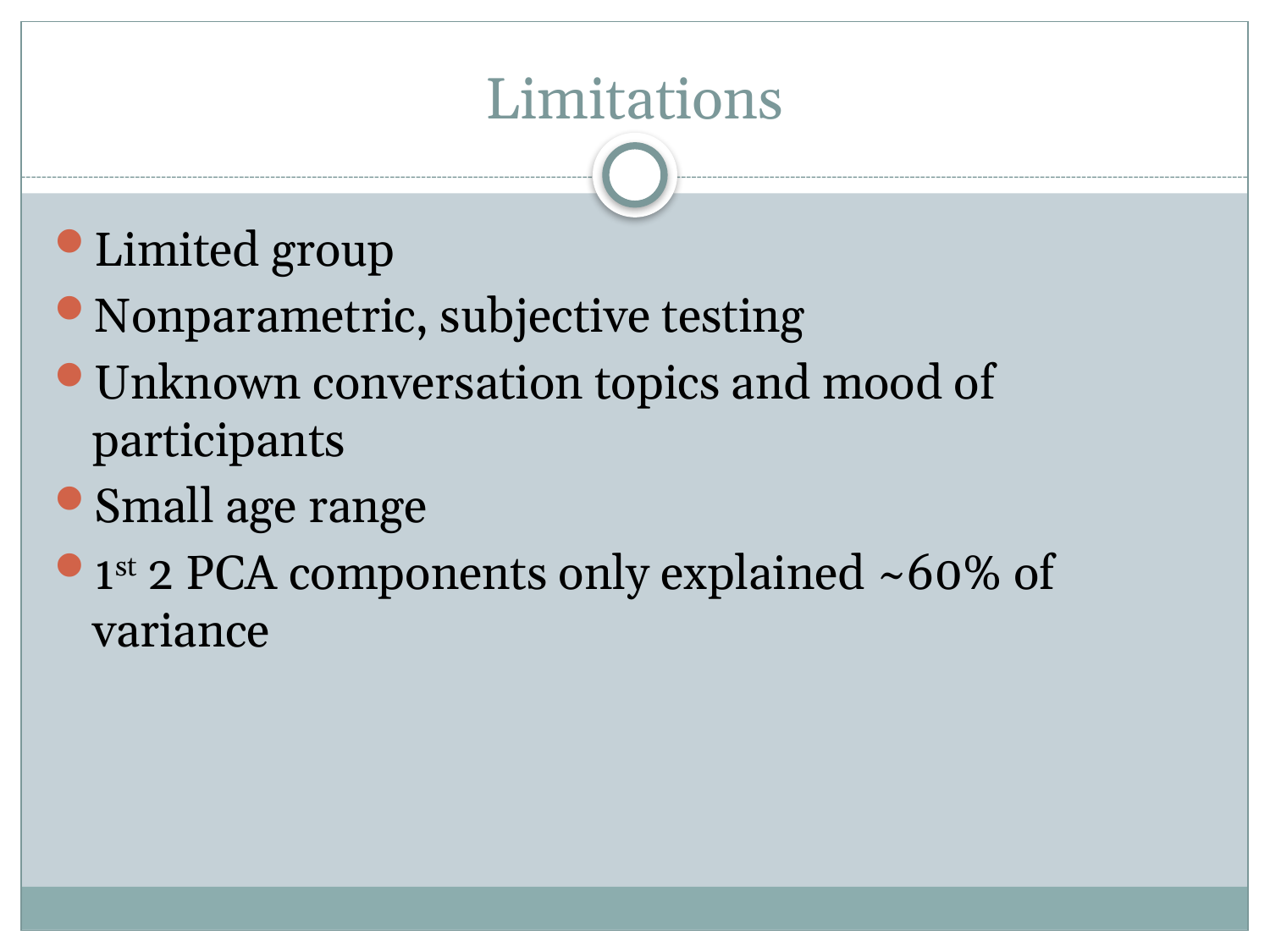

# Limitations
Limited group
Nonparametric, subjective testing
Unknown conversation topics and mood of participants
Small age range
1st 2 PCA components only explained ~60% of variance